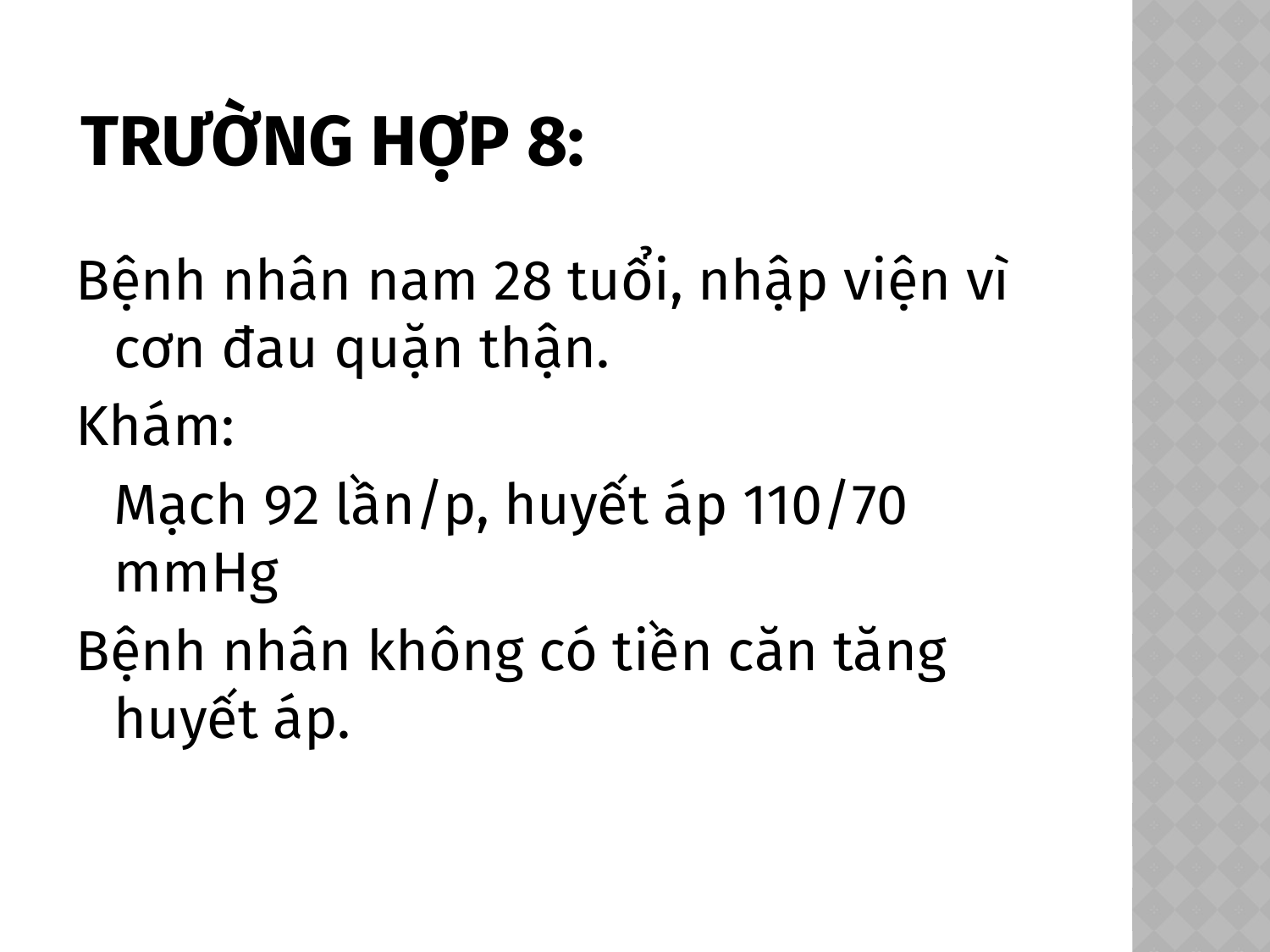

# Trường hợp 8:
Bệnh nhân nam 28 tuổi, nhập viện vì cơn đau quặn thận.
Khám:
	Mạch 92 lần/p, huyết áp 110/70 mmHg
Bệnh nhân không có tiền căn tăng huyết áp.